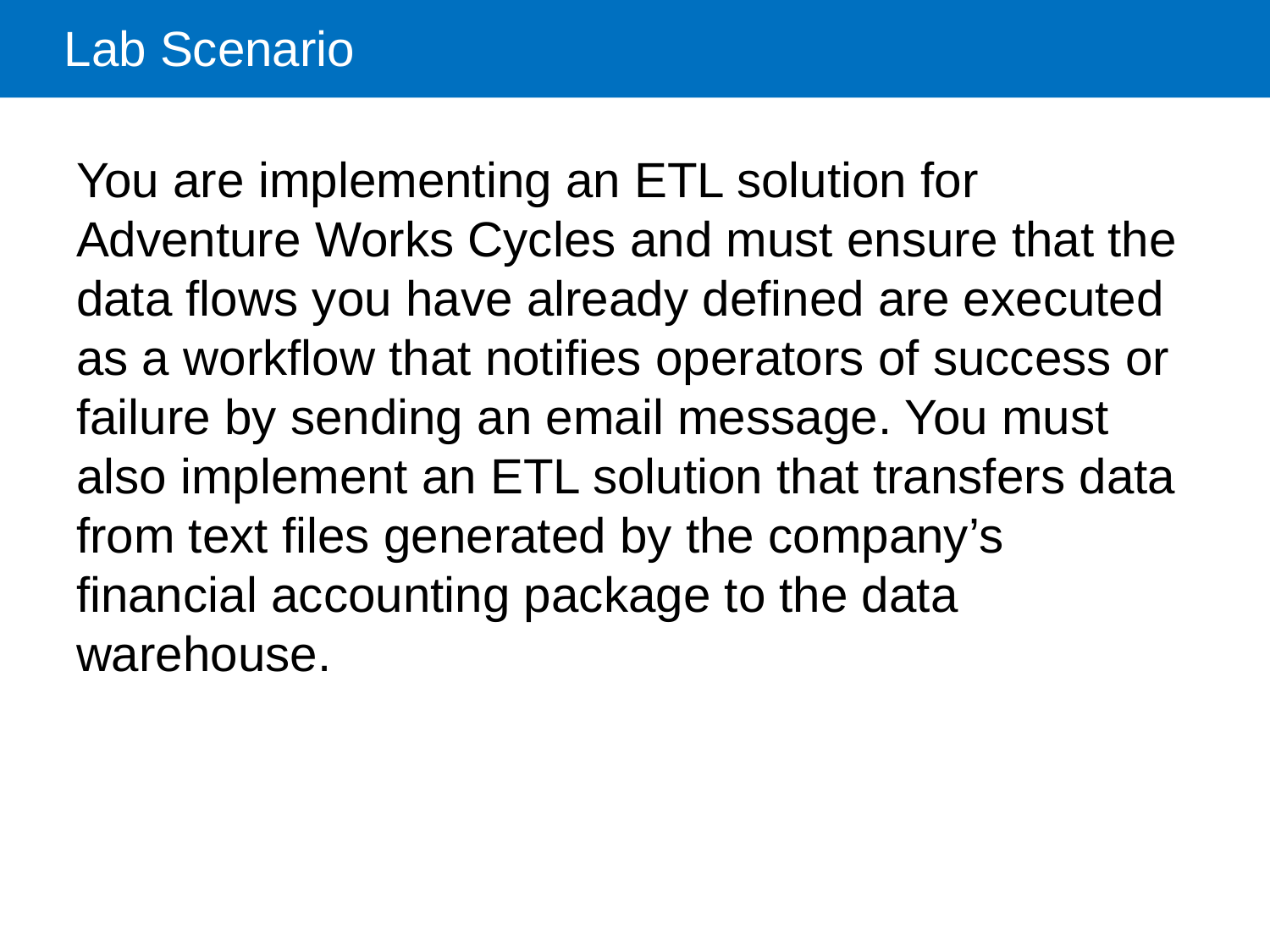

# Lab Scenario
You are implementing an ETL solution for Adventure Works Cycles and must ensure that the data flows you have already defined are executed as a workflow that notifies operators of success or failure by sending an email message. You must also implement an ETL solution that transfers data from text files generated by the company’s financial accounting package to the data warehouse.